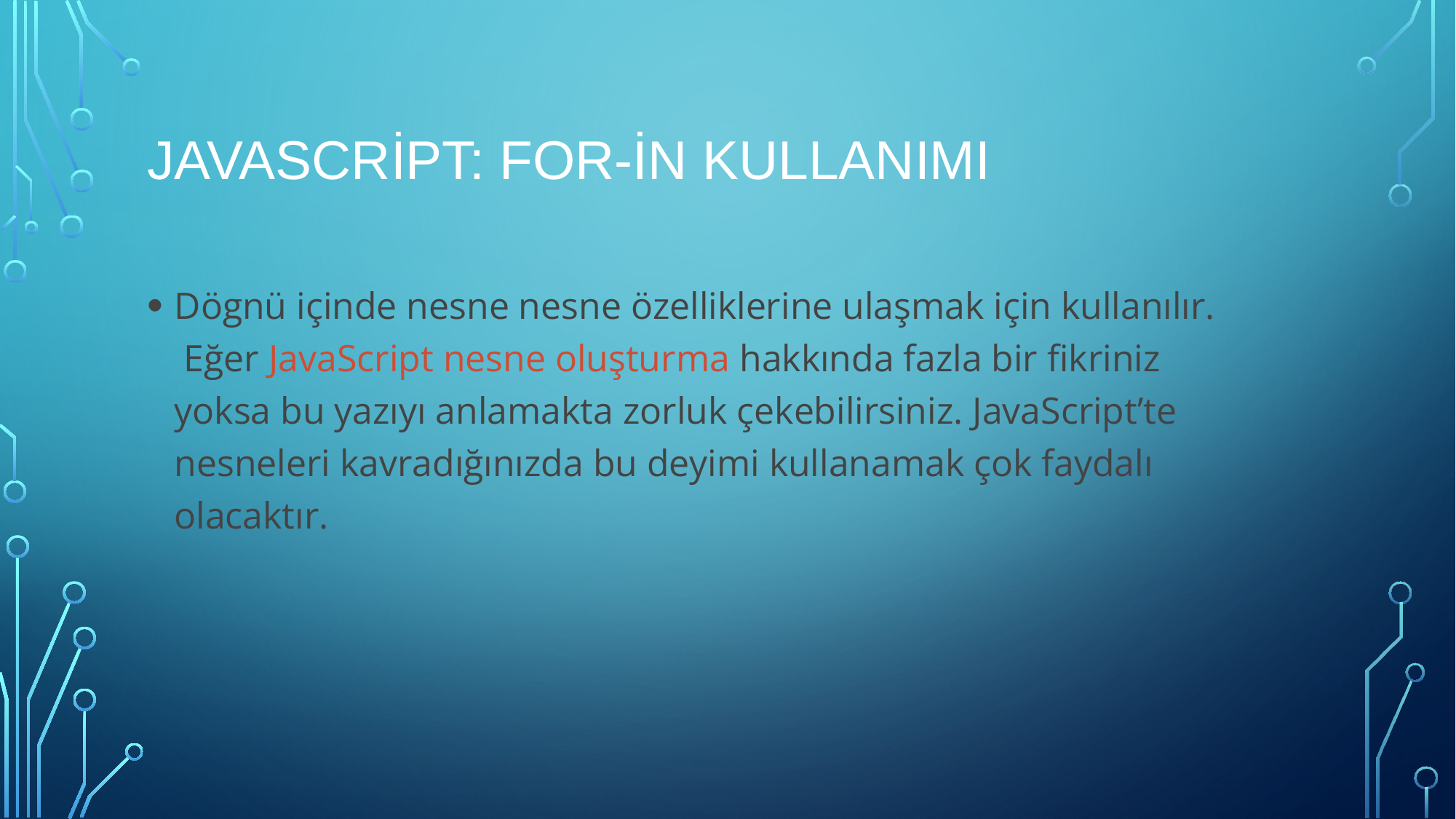

# JavaScript: for-in Kullanımı
Dögnü içinde nesne nesne özelliklerine ulaşmak için kullanılır.  Eğer JavaScript nesne oluşturma hakkında fazla bir fikriniz yoksa bu yazıyı anlamakta zorluk çekebilirsiniz. JavaScript’te nesneleri kavradığınızda bu deyimi kullanamak çok faydalı olacaktır.